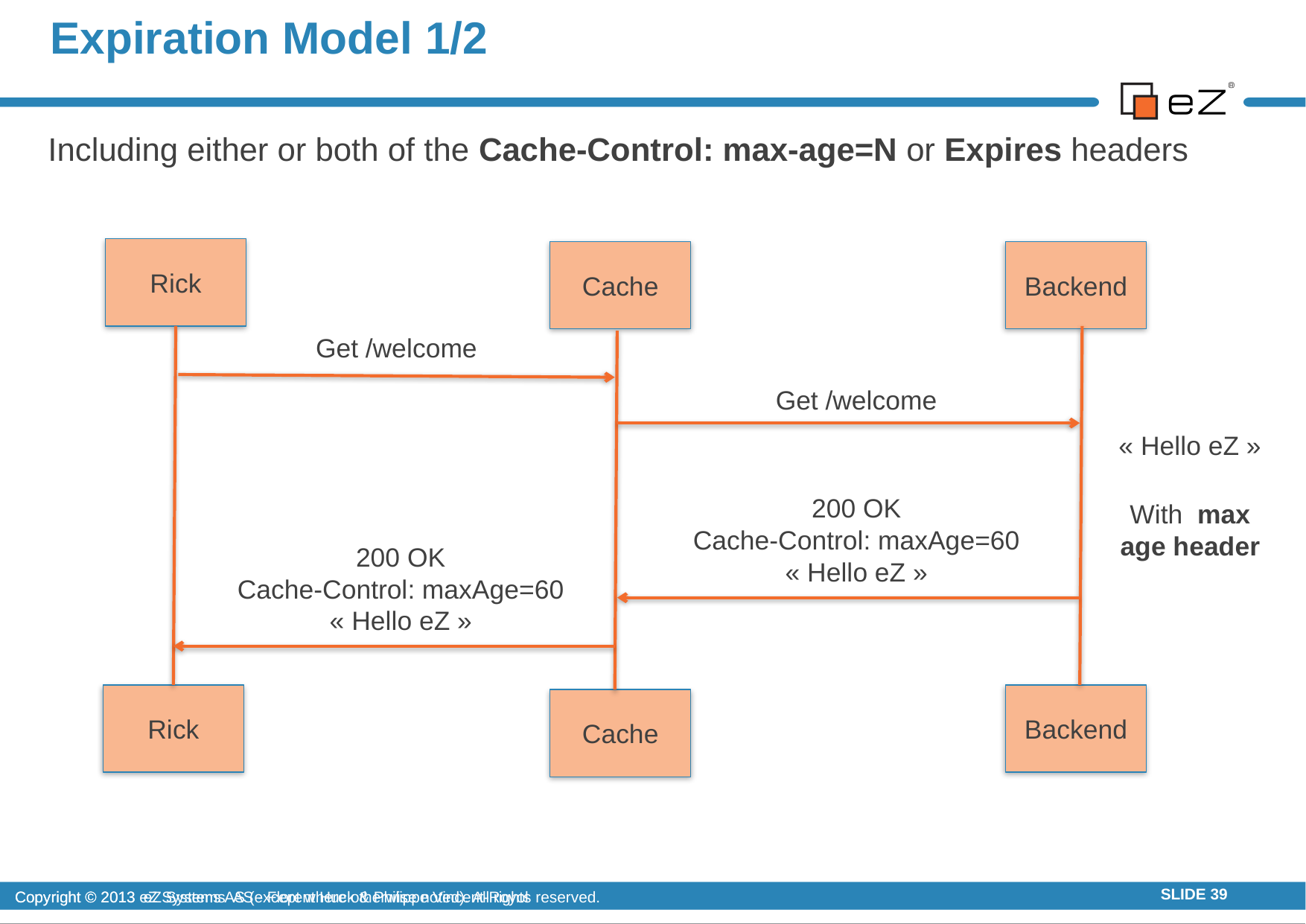

# Expiration Model 1/2

Including either or both of the Cache-Control: max-age=N or Expires headers
Rick
Cache
Backend
Get /welcome
Get /welcome
« Hello eZ »
With  max age header
200 OK
Cache-Control: maxAge=60
« Hello eZ »
200 OK
Cache-Control: maxAge=60
« Hello eZ »
Rick
Backend
Cache
Copyright © 2013 eZ Systems AS (except where otherwise noted). All rights reserved.
SLIDE 39